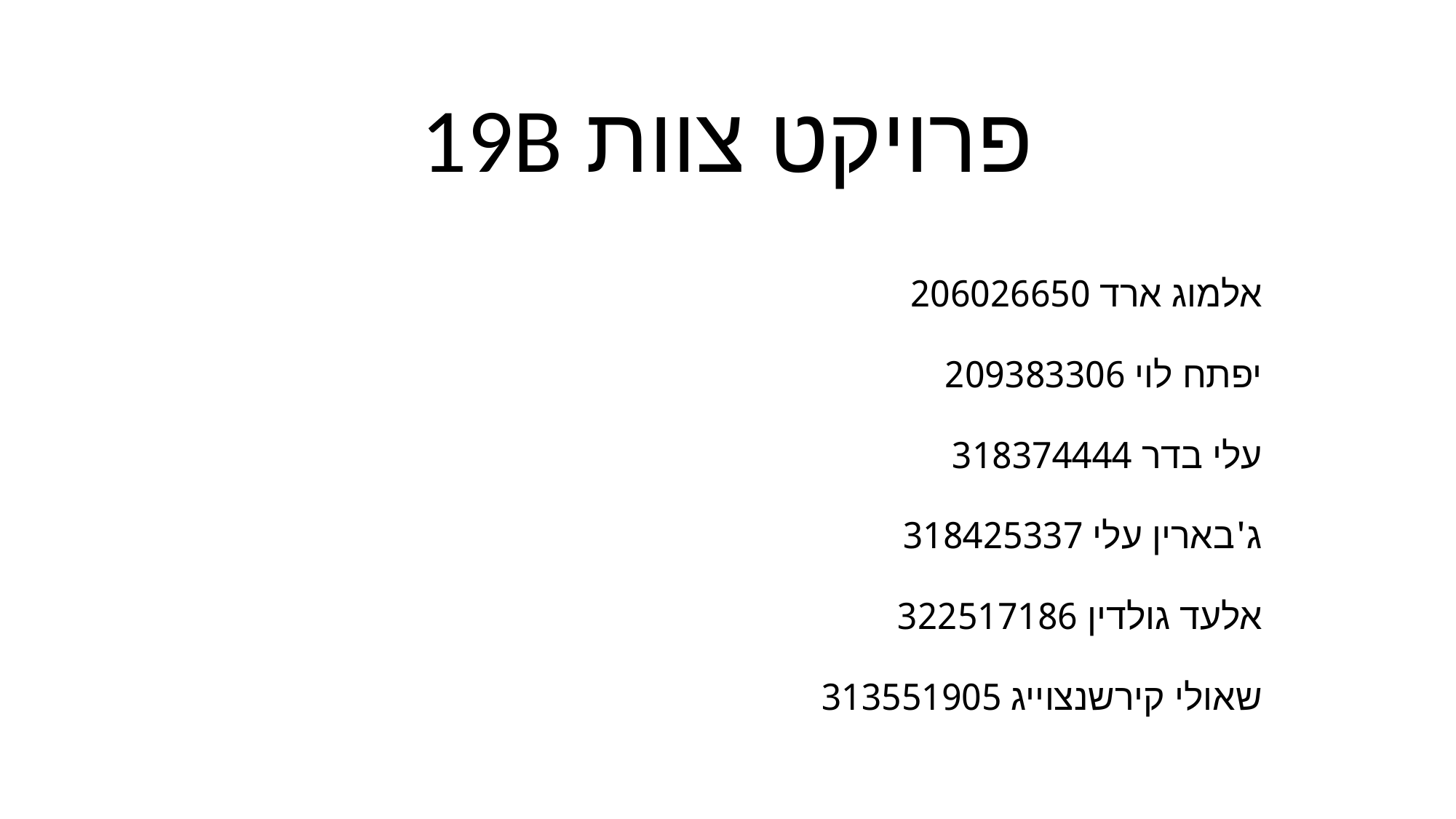

# פרויקט צוות 19B
אלמוג ארד 206026650
יפתח לוי 209383306
עלי בדר 318374444
ג'בארין עלי 318425337
אלעד גולדין 322517186
שאולי קירשנצוייג 313551905